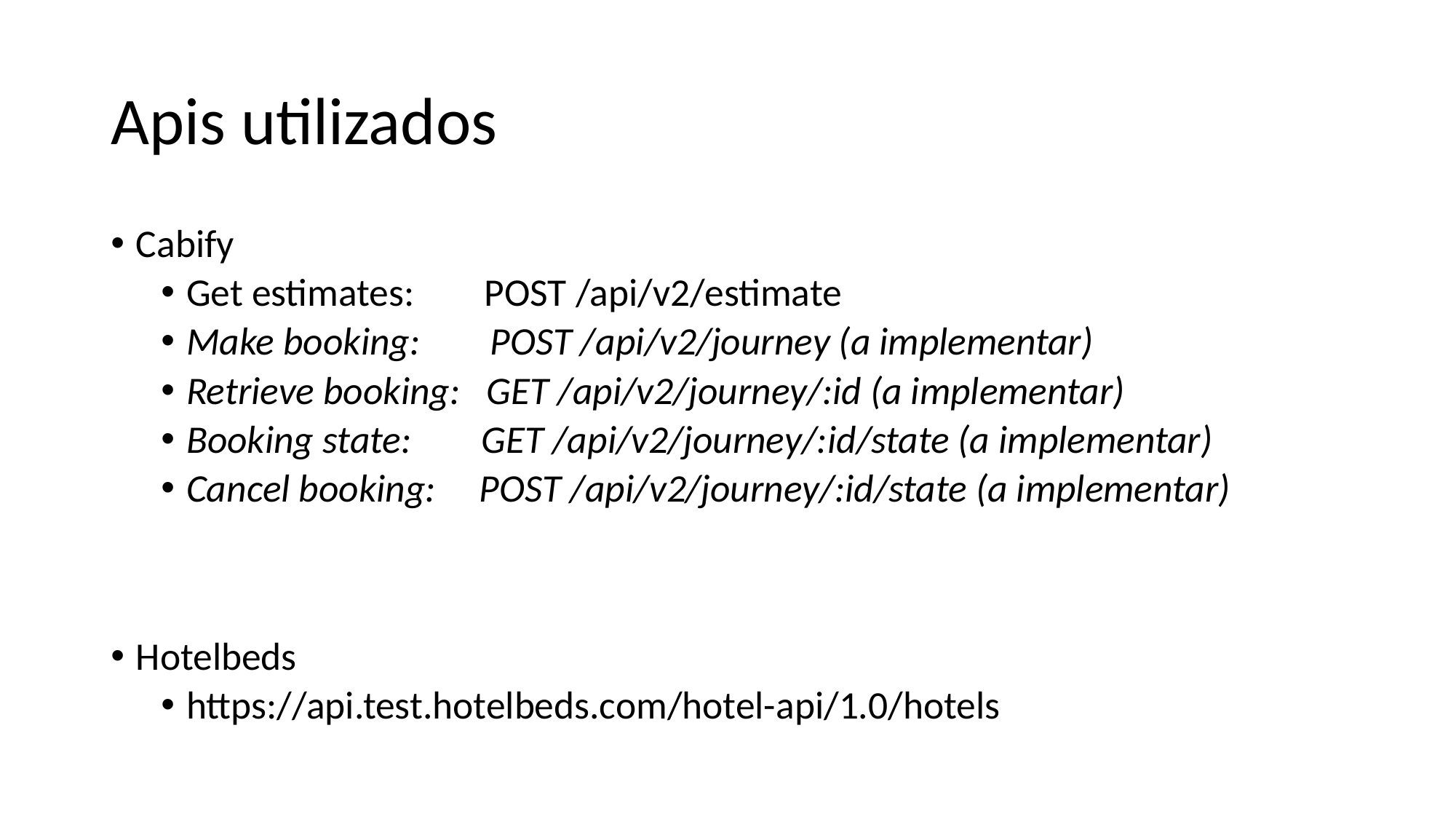

# Apis utilizados
Cabify
Get estimates:        POST /api/v2/estimate
Make booking:        POST /api/v2/journey (a implementar)
Retrieve booking:   GET /api/v2/journey/:id (a implementar)
Booking state:        GET /api/v2/journey/:id/state (a implementar)
Cancel booking:     POST /api/v2/journey/:id/state (a implementar)

Hotelbeds
https://api.test.hotelbeds.com/hotel-api/1.0/hotels